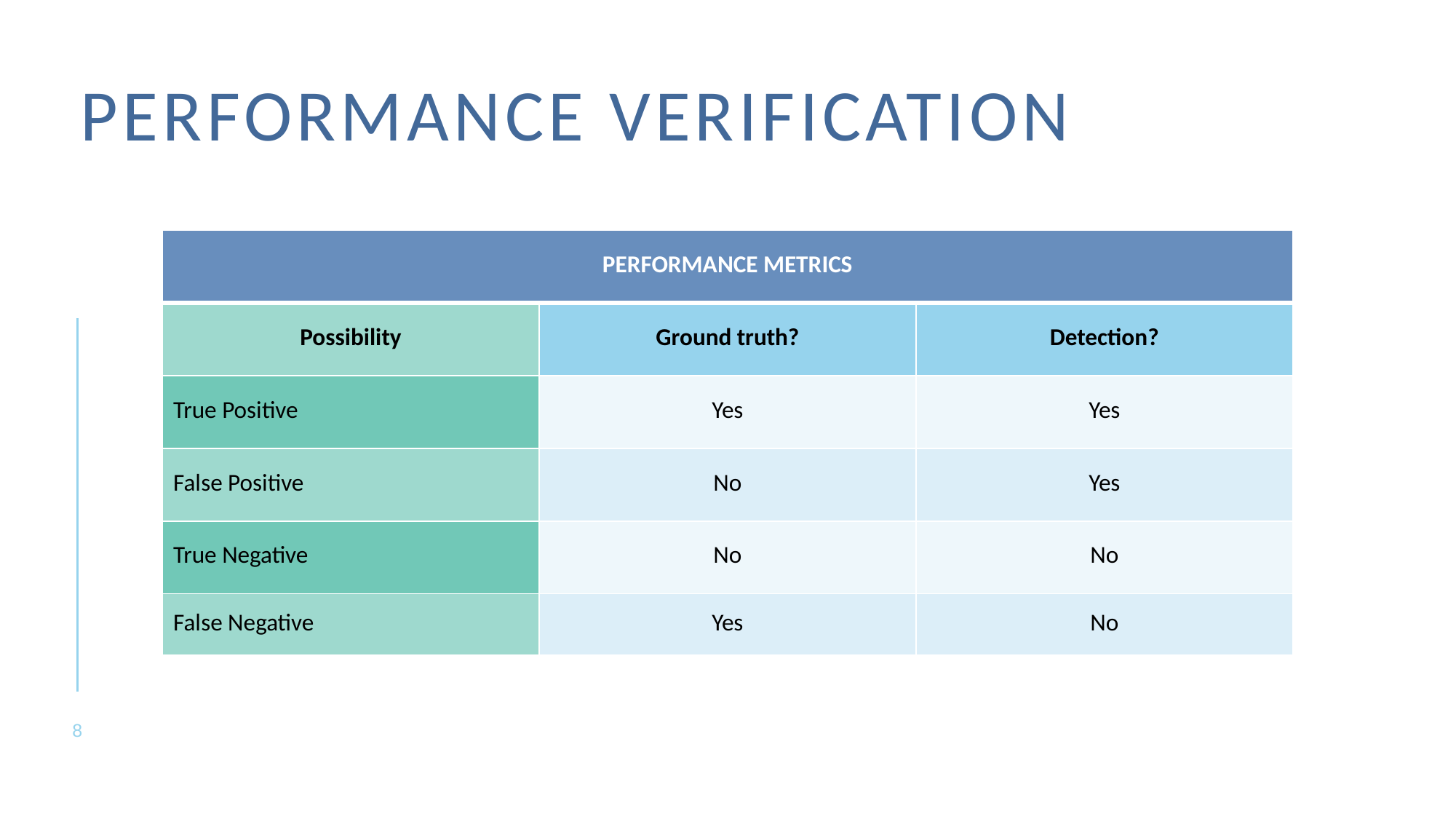

# Performance verification
| PERFORMANCE METRICS |  |  |
| --- | --- | --- |
| Possibility | Ground truth? | Detection? |
| True Positive | Yes | Yes |
| False Positive | No | Yes |
| True Negative | No | No |
| False Negative | Yes | No |
8